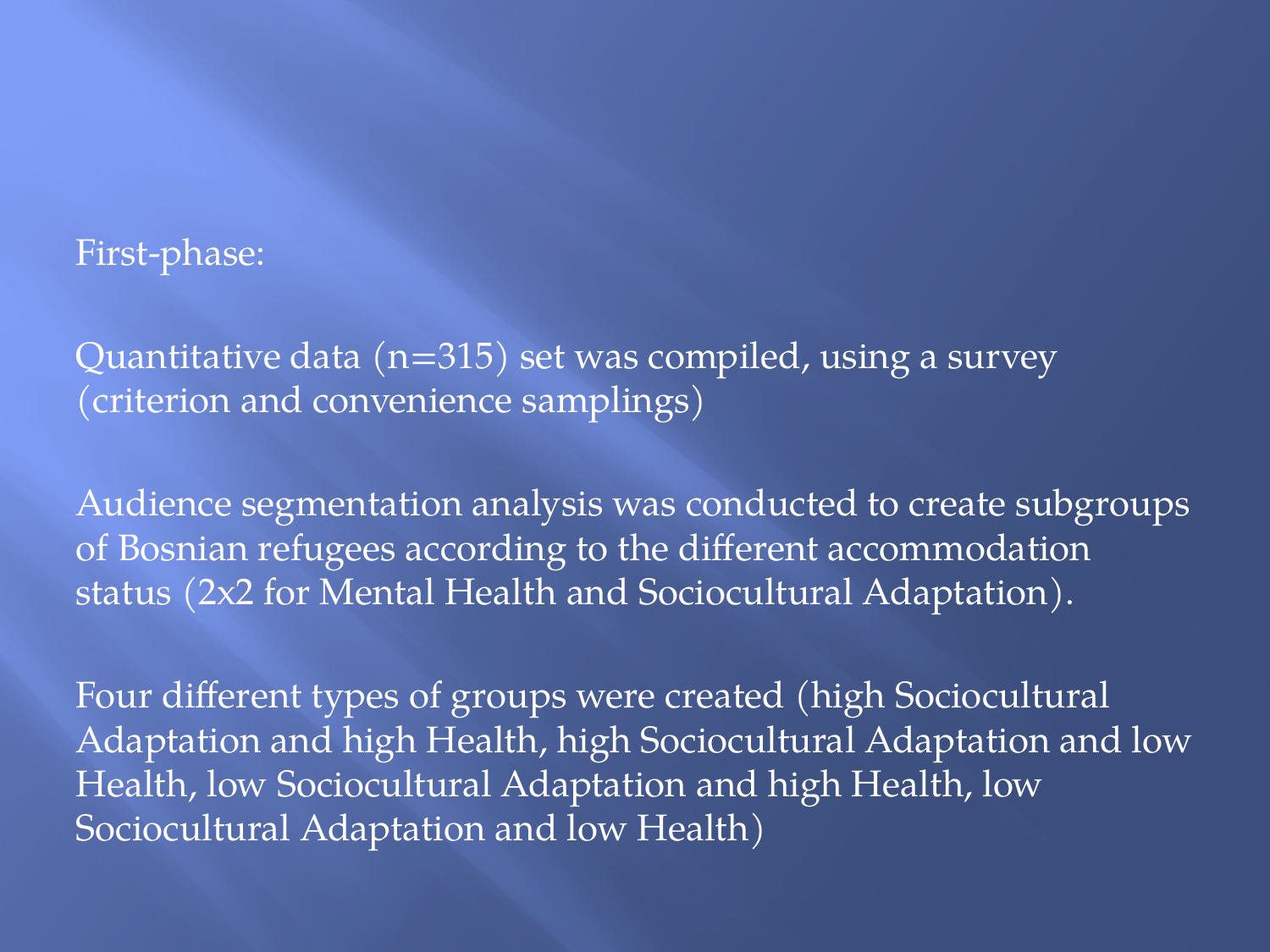

#
First-phase:

Quantitative data (n=315) set was compiled, using a survey (criterion and convenience samplings)

Audience segmentation analysis was conducted to create subgroups of Bosnian refugees according to the different accommodation status (2x2 for Mental Health and Sociocultural Adaptation).

Four different types of groups were created (high Sociocultural Adaptation and high Health, high Sociocultural Adaptation and low Health, low Sociocultural Adaptation and high Health, low Sociocultural Adaptation and low Health)